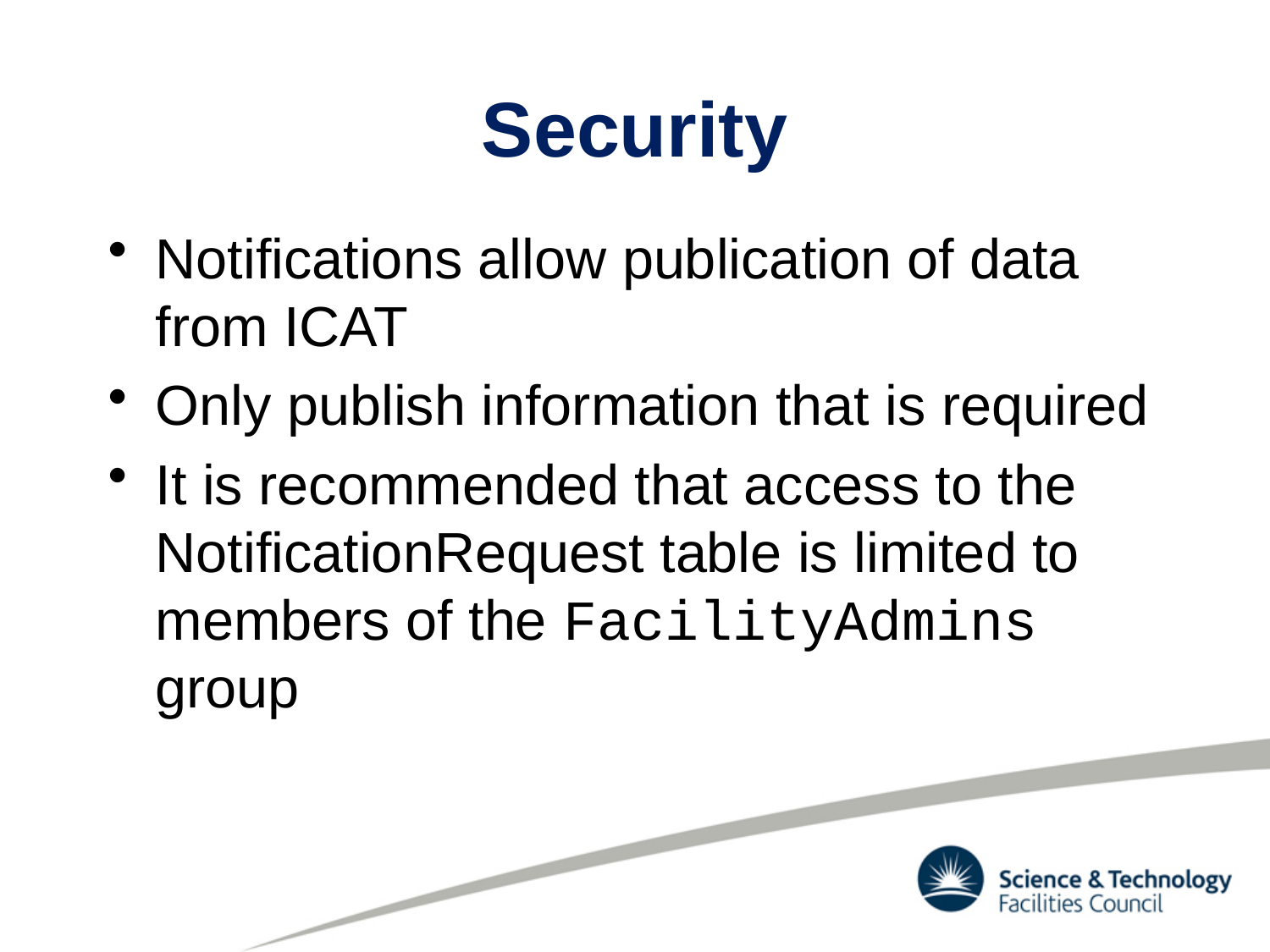

# Security
Notifications allow publication of data from ICAT
Only publish information that is required
It is recommended that access to the NotificationRequest table is limited to members of the FacilityAdmins group